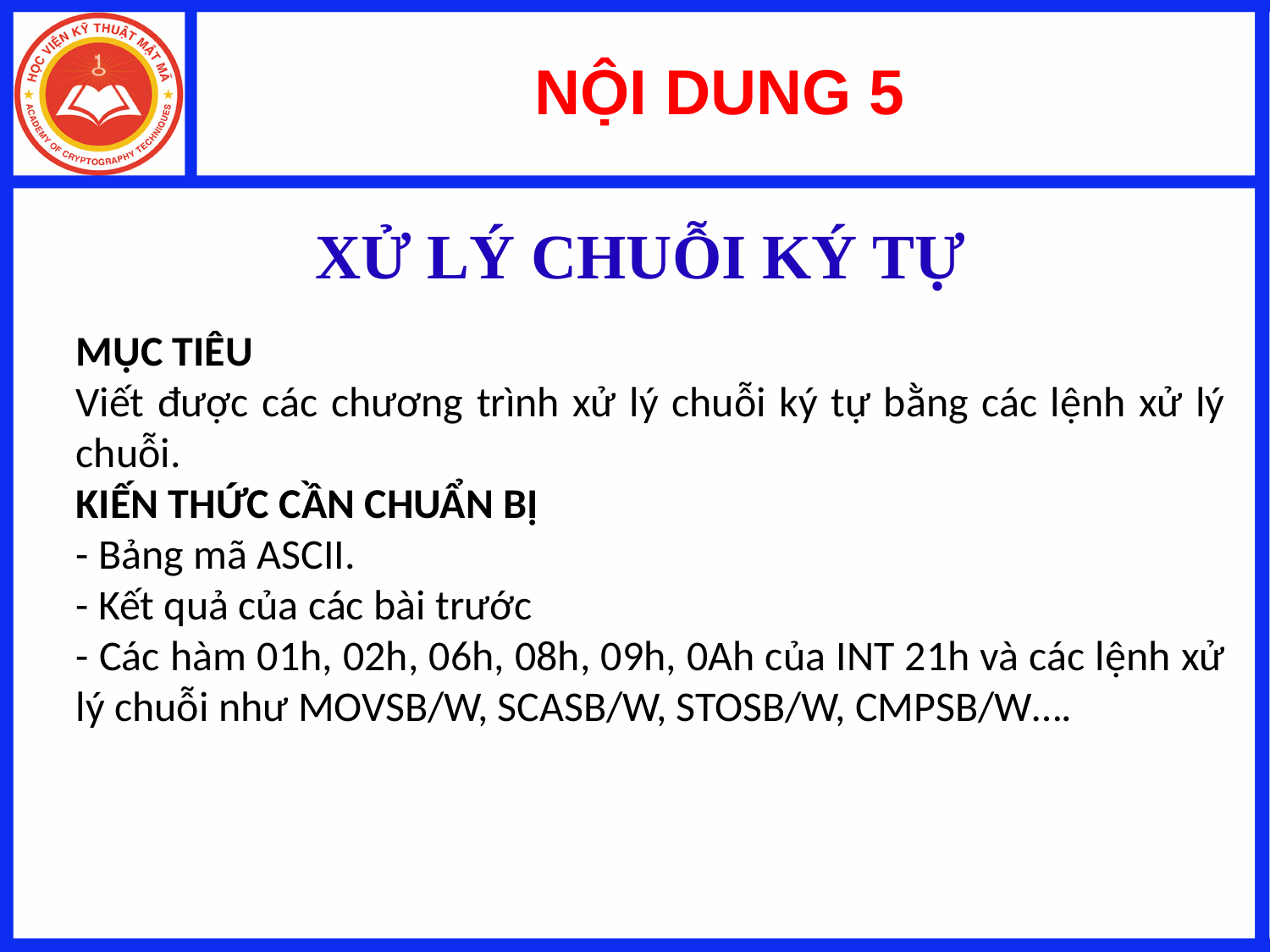

NỘI DUNG 5
# XỬ LÝ CHUỖI KÝ TỰ
MỤC TIÊU
Viết được các chương trình xử lý chuỗi ký tự bằng các lệnh xử lý chuỗi.
KIẾN THỨC CẦN CHUẨN BỊ
- Bảng mã ASCII.
- Kết quả của các bài trước
- Các hàm 01h, 02h, 06h, 08h, 09h, 0Ah của INT 21h và các lệnh xử lý chuỗi như MOVSB/W, SCASB/W, STOSB/W, CMPSB/W….